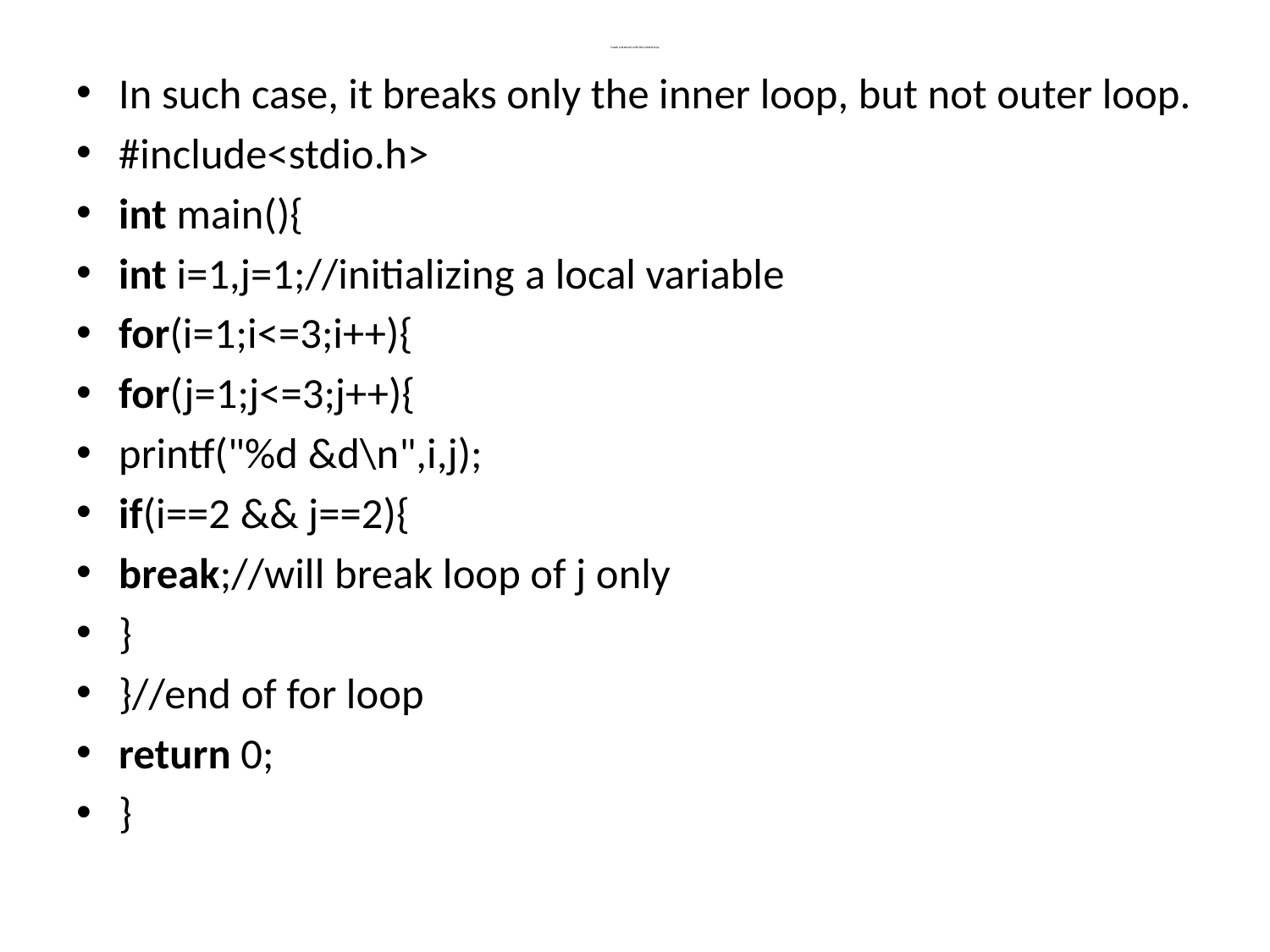

# break statement with the nested loop
In such case, it breaks only the inner loop, but not outer loop.
#include<stdio.h>
int main(){
int i=1,j=1;//initializing a local variable
for(i=1;i<=3;i++){
for(j=1;j<=3;j++){
printf("%d &d\n",i,j);
if(i==2 && j==2){
break;//will break loop of j only
}
}//end of for loop
return 0;
}